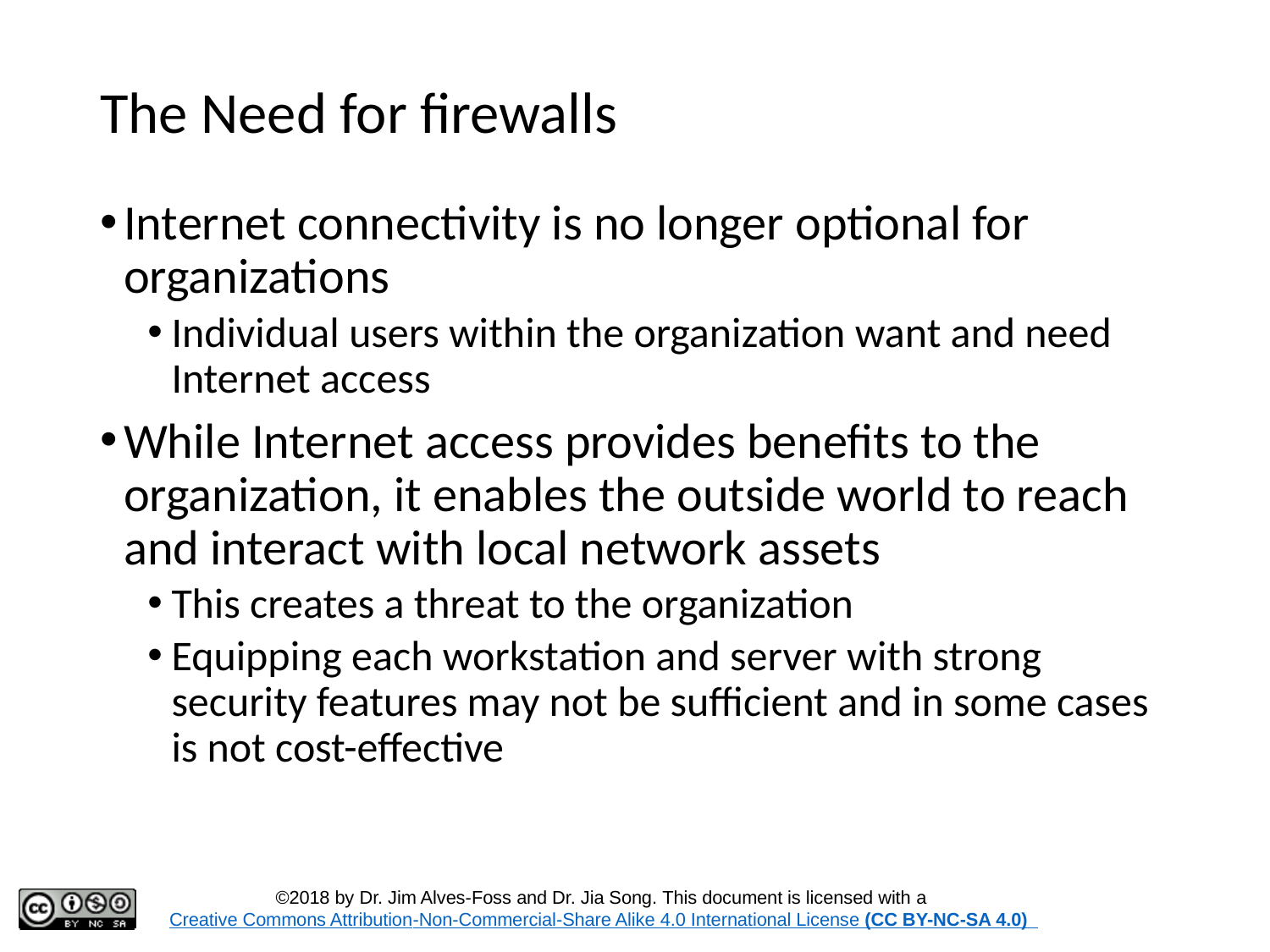

# The Need for firewalls
Internet connectivity is no longer optional for organizations
Individual users within the organization want and need Internet access
While Internet access provides benefits to the organization, it enables the outside world to reach and interact with local network assets
This creates a threat to the organization
Equipping each workstation and server with strong security features may not be sufficient and in some cases is not cost-effective